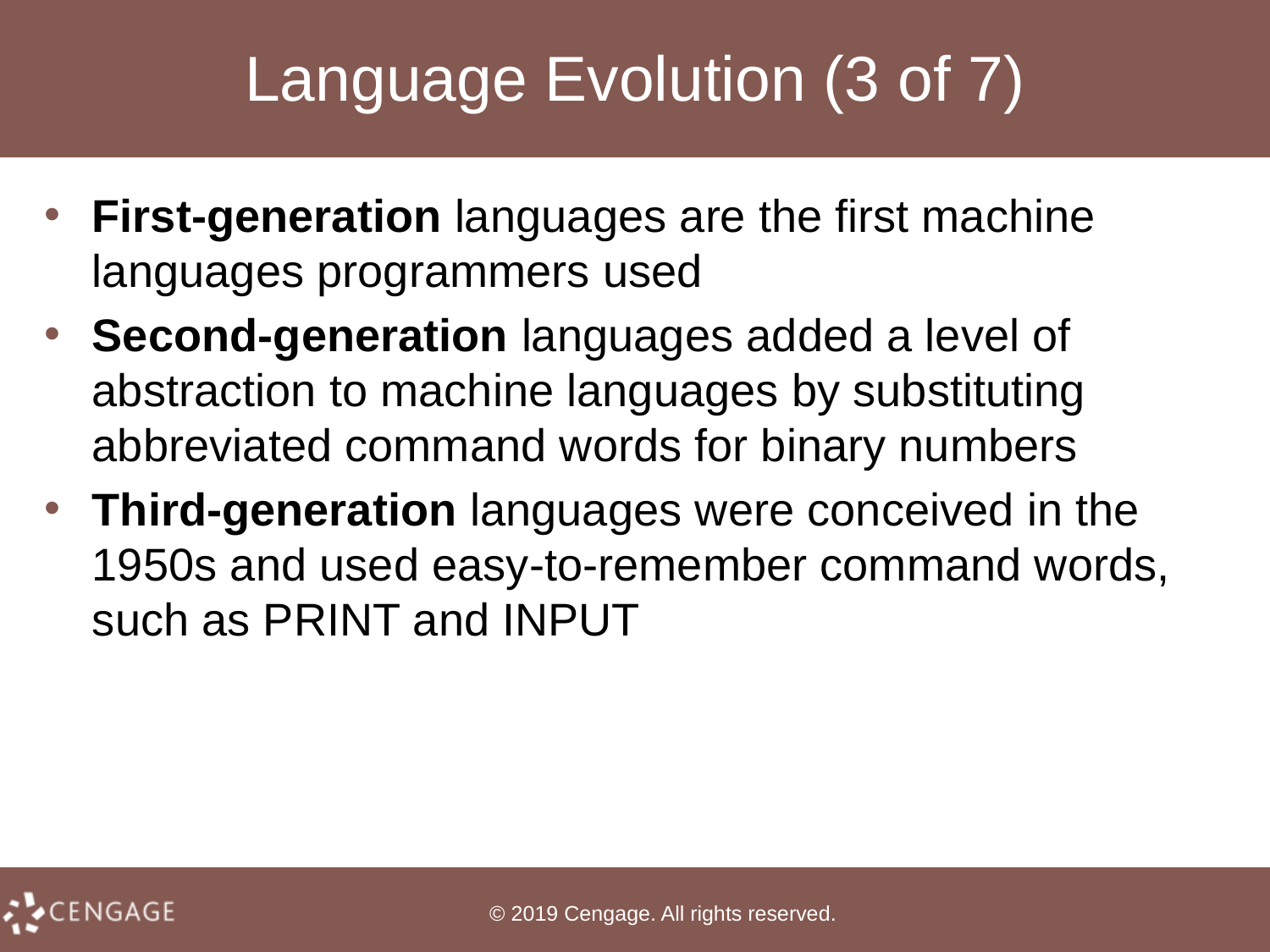

# Language Evolution (3 of 7)
First-generation languages are the first machine languages programmers used
Second-generation languages added a level of abstraction to machine languages by substituting abbreviated command words for binary numbers
Third-generation languages were conceived in the 1950s and used easy-to-remember command words, such as PRINT and INPUT